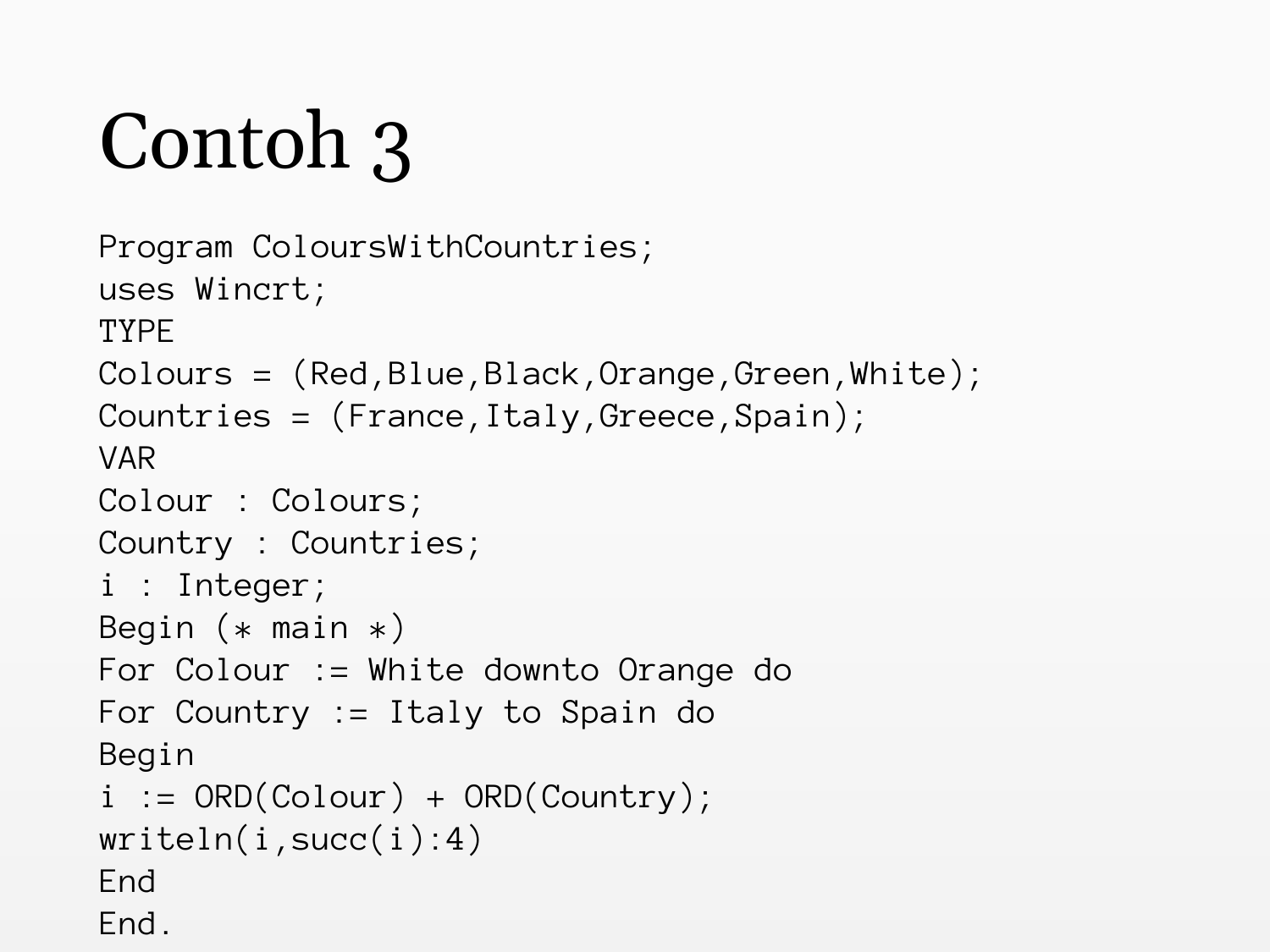

# Contoh 3
Program ColoursWithCountries;
uses Wincrt;
TYPE
Colours = (Red,Blue,Black,Orange,Green,White);
Countries = (France,Italy,Greece,Spain);
VAR
Colour : Colours;
Country : Countries;
i : Integer;
Begin (* main *)
For Colour := White downto Orange do
For Country := Italy to Spain do
Begin
i := ORD(Colour) + ORD(Country);
writeln(i,succ(i):4)
End
End.